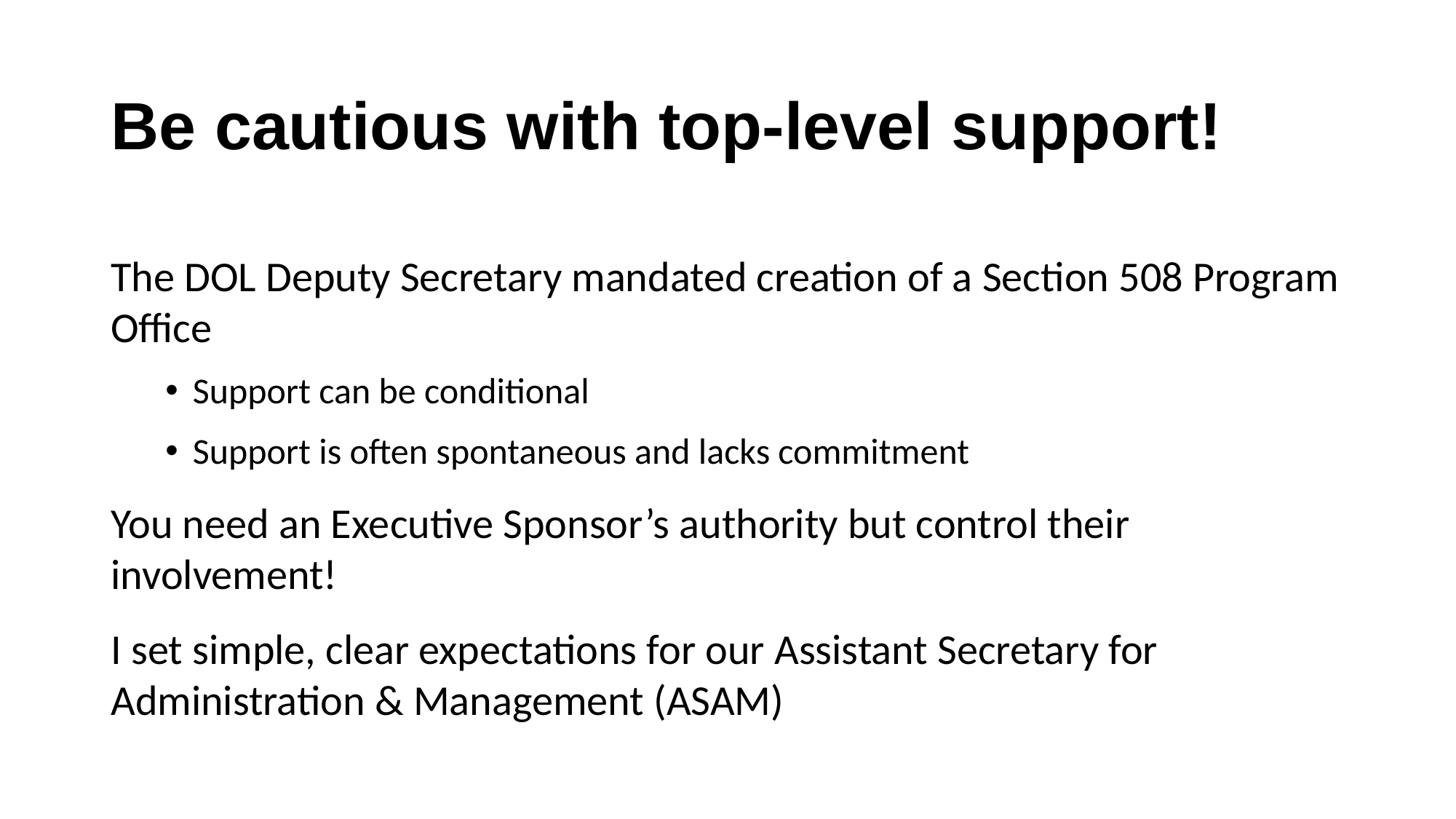

# Be cautious with top-level support!
The DOL Deputy Secretary mandated creation of a Section 508 Program Office
Support can be conditional
Support is often spontaneous and lacks commitment
You need an Executive Sponsor’s authority but control their involvement!
I set simple, clear expectations for our Assistant Secretary for Administration & Management (ASAM)